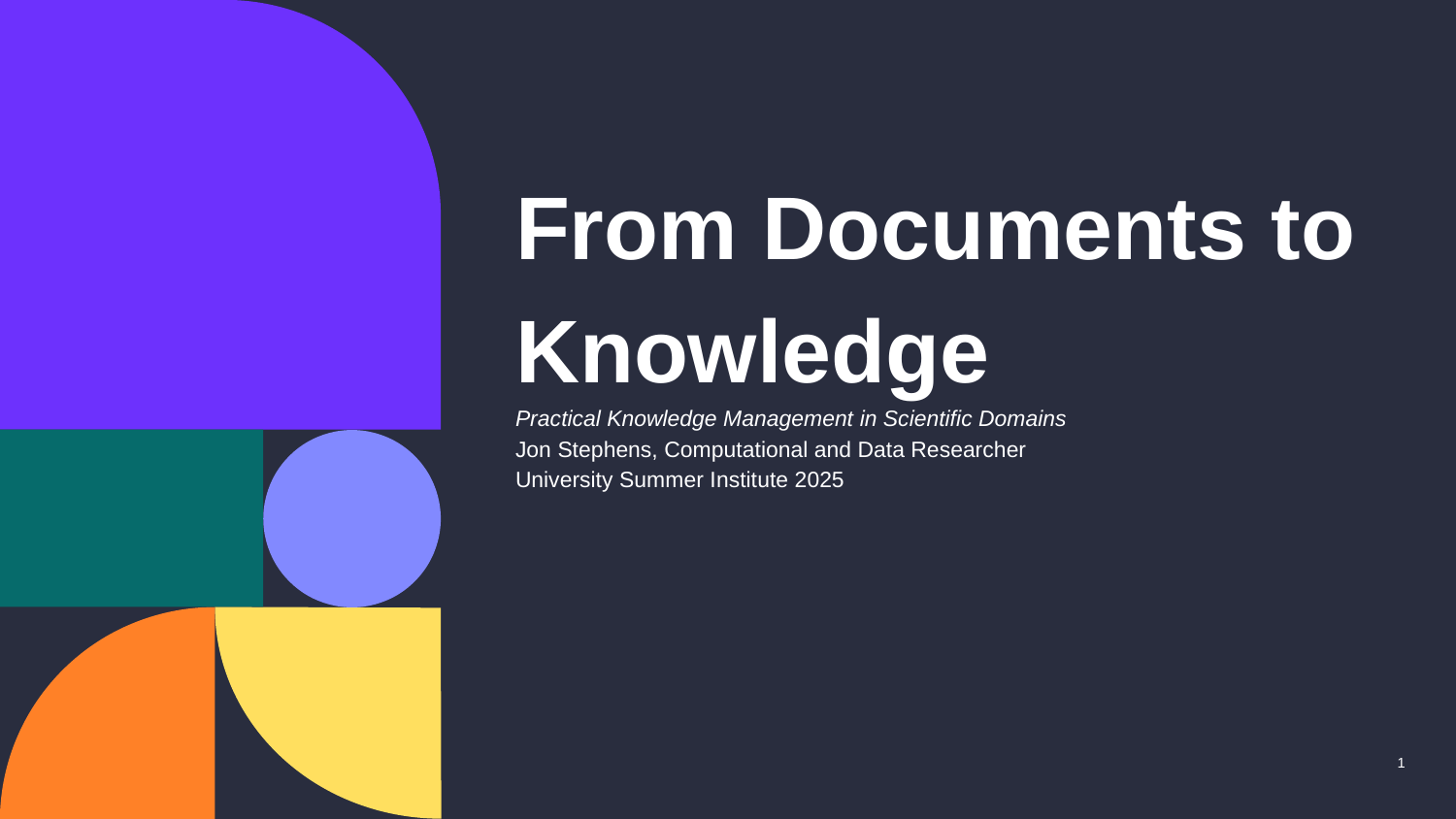

# From Documents to Knowledge Practical Knowledge Management in Scientific Domains Jon Stephens, Computational and Data Researcher University Summer Institute 2025